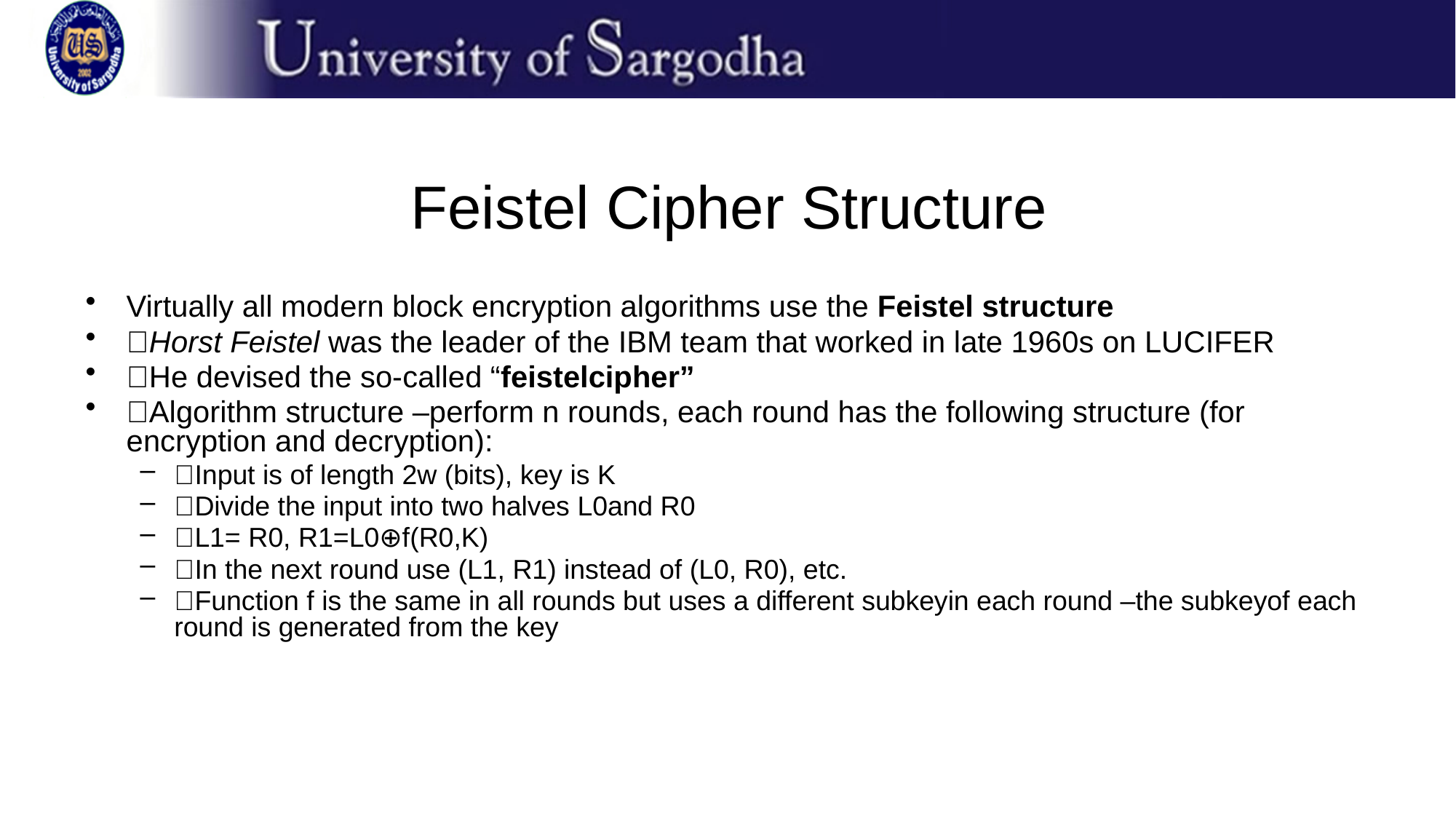

# Feistel Cipher Structure

Virtually all modern block encryption algorithms use the Feistel structure
􀂄Horst Feistel was the leader of the IBM team that worked in late 1960s on LUCIFER
􀂄He devised the so-called “feistelcipher”
􀂄Algorithm structure –perform n rounds, each round has the following structure (for encryption and decryption):
􀂉Input is of length 2w (bits), key is K
􀂉Divide the input into two halves L0and R0
􀂉L1= R0, R1=L0⊕f(R0,K)
􀂉In the next round use (L1, R1) instead of (L0, R0), etc.
􀂉Function f is the same in all rounds but uses a different subkeyin each round –the subkeyof each round is generated from the key